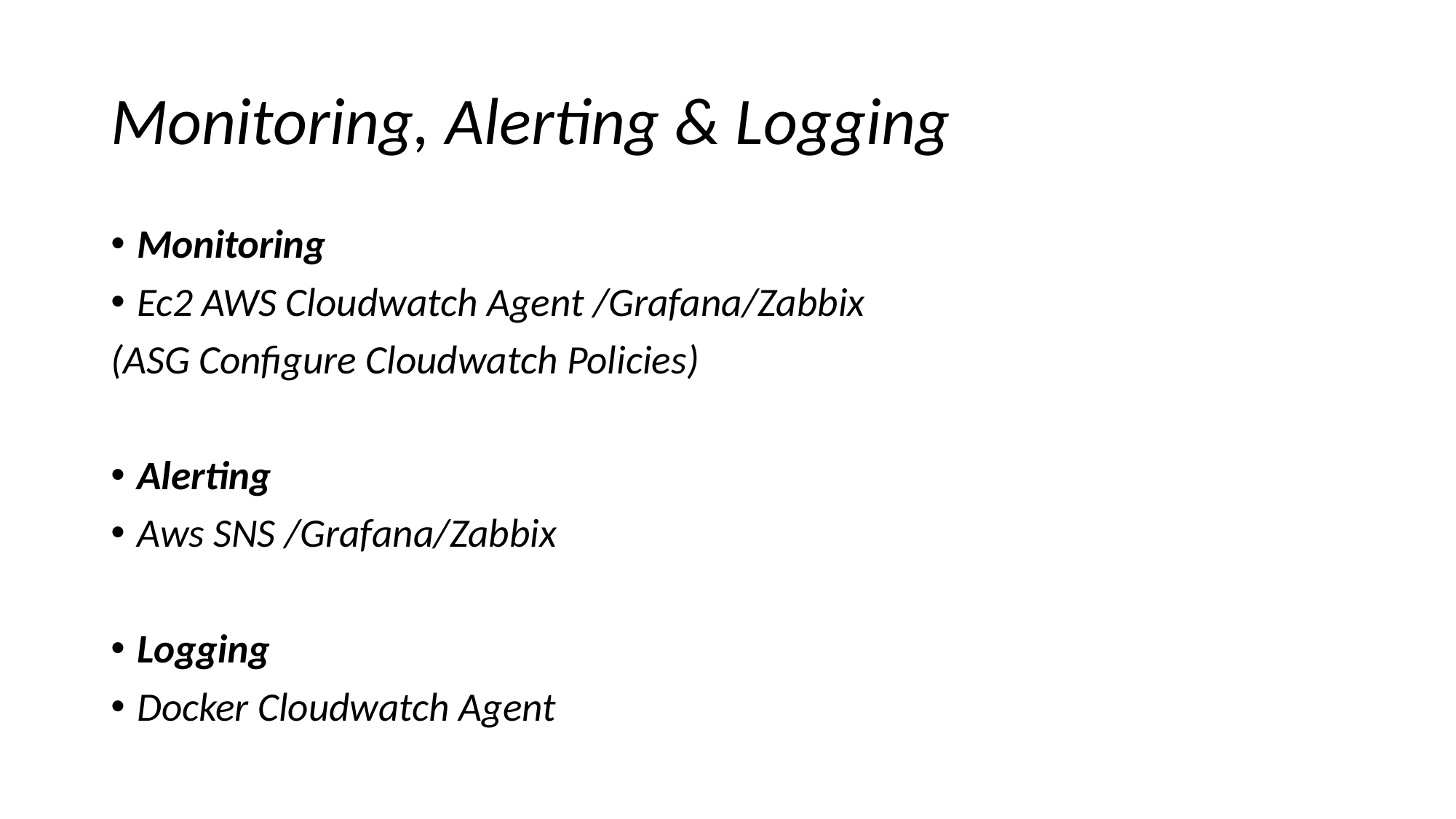

# Monitoring, Alerting & Logging
Monitoring
Ec2 AWS Cloudwatch Agent /Grafana/Zabbix
(ASG Configure Cloudwatch Policies)

Alerting
Aws SNS /Grafana/Zabbix

Logging
Docker Cloudwatch Agent